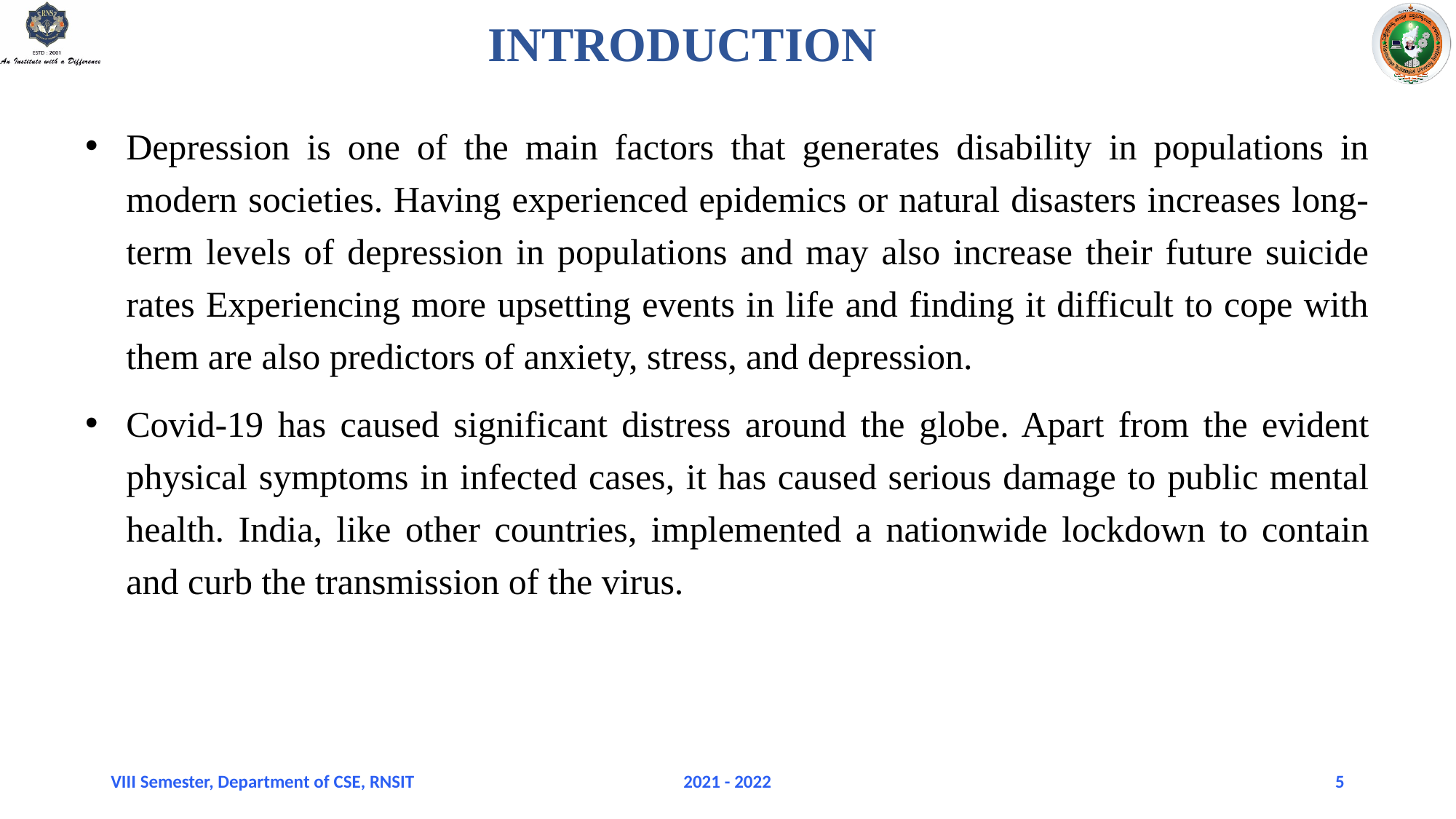

INTRODUCTION
Depression is one of the main factors that generates disability in populations in modern societies. Having experienced epidemics or natural disasters increases long-term levels of depression in populations and may also increase their future suicide rates Experiencing more upsetting events in life and finding it difficult to cope with them are also predictors of anxiety, stress, and depression.
Covid-19 has caused significant distress around the globe. Apart from the evident physical symptoms in infected cases, it has caused serious damage to public mental health. India, like other countries, implemented a nationwide lockdown to contain and curb the transmission of the virus.

VIII Semester, Department of CSE, RNSIT
2021 - 2022
5